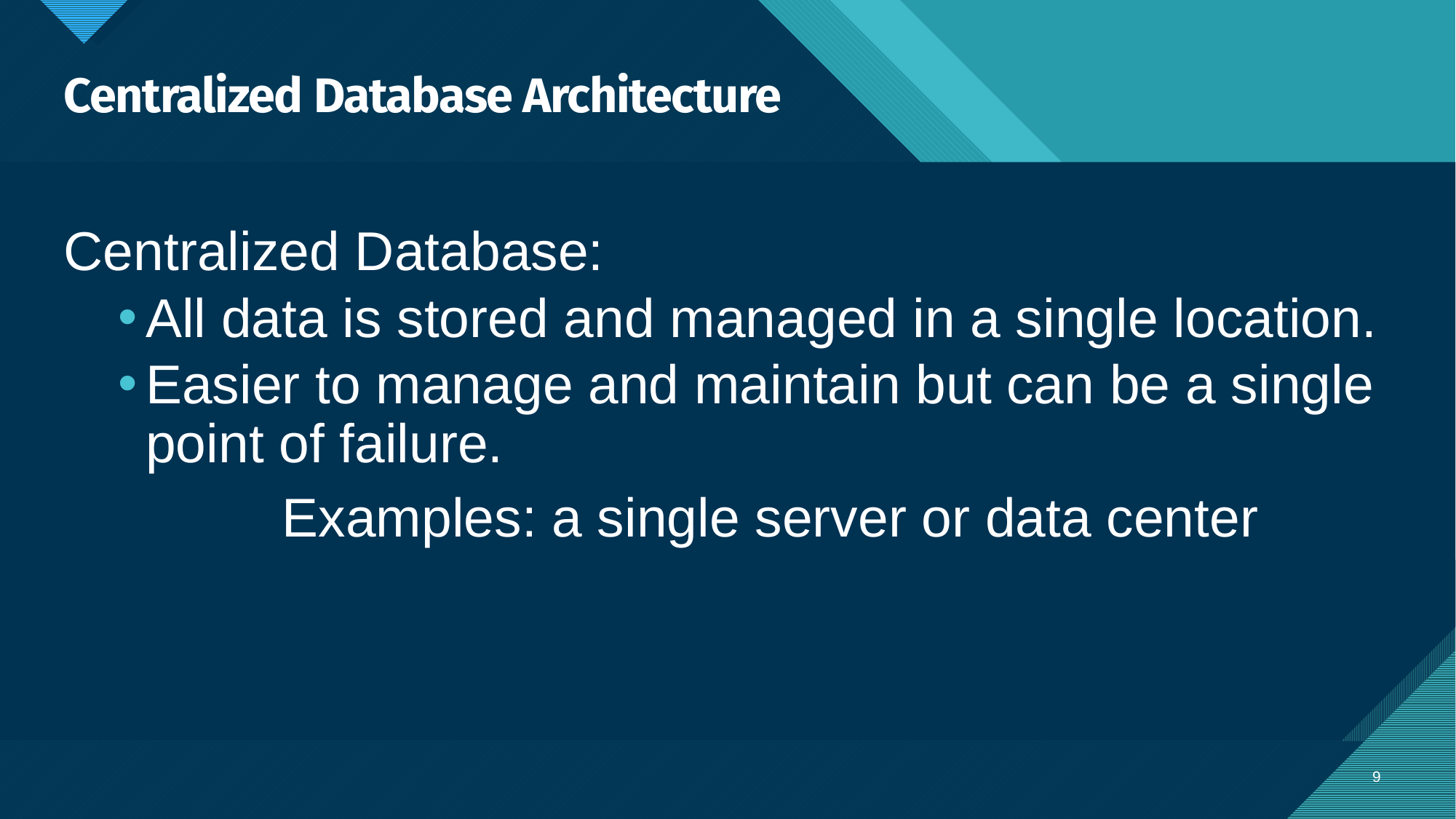

# Centralized Database Architecture
Centralized Database:
All data is stored and managed in a single location.
Easier to manage and maintain but can be a single point of failure.
		Examples: a single server or data center

9